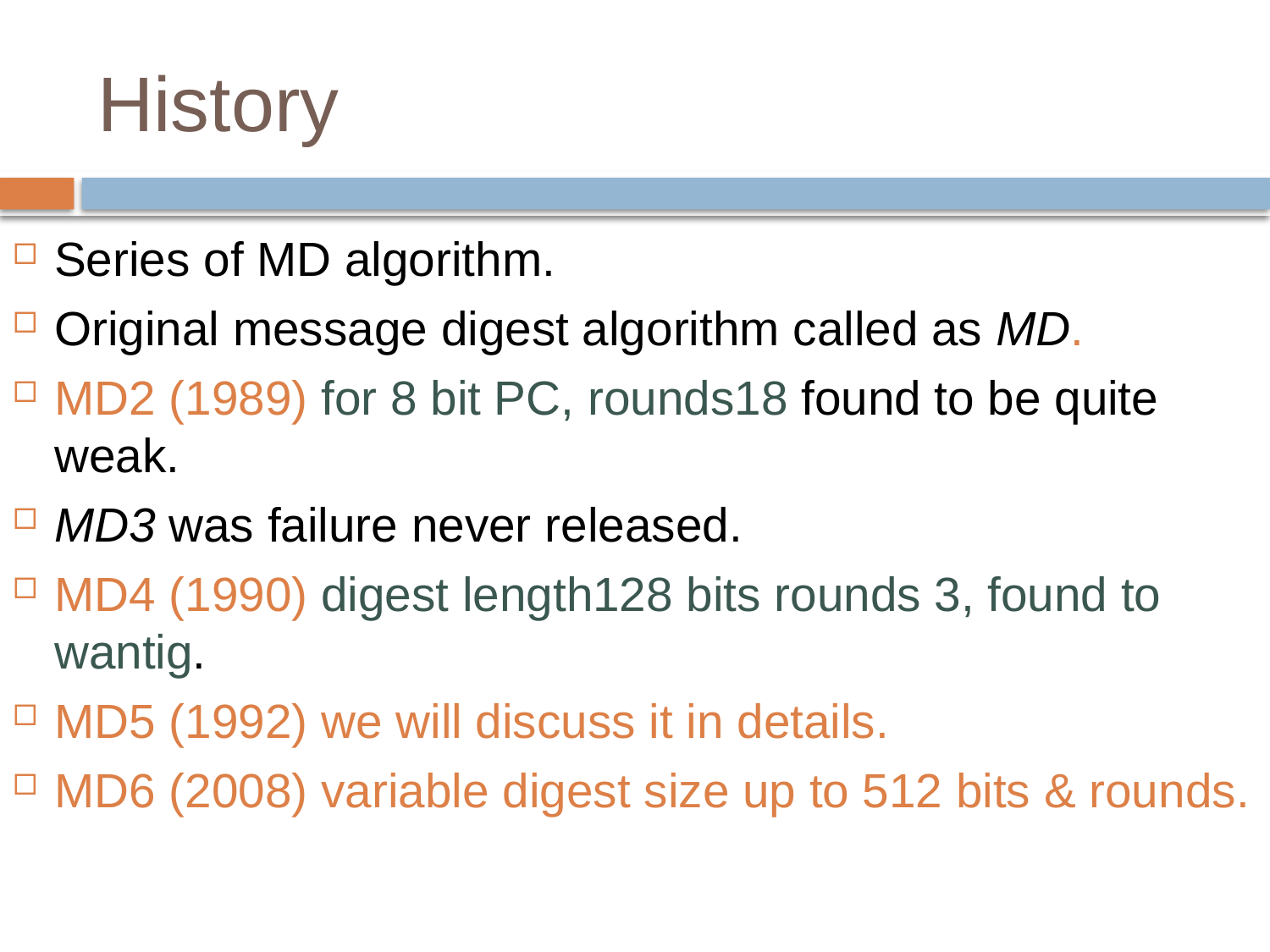

# History
Series of MD algorithm.
Original message digest algorithm called as MD.
MD2 (1989) for 8 bit PC, rounds18 found to be quite weak.
MD3 was failure never released.
MD4 (1990) digest length128 bits rounds 3, found to wantig.
MD5 (1992) we will discuss it in details.
MD6 (2008) variable digest size up to 512 bits & rounds.